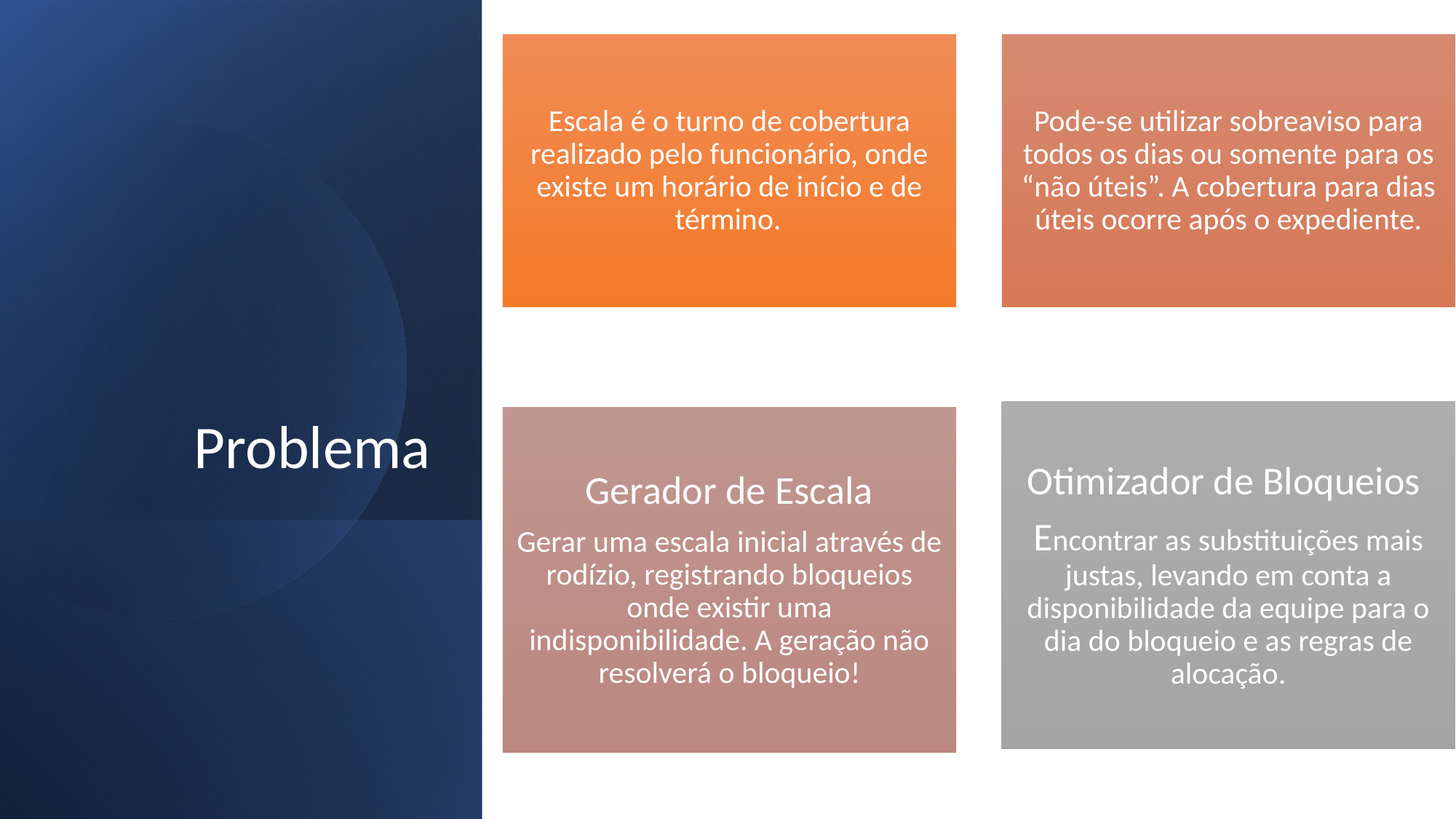

Escala é o turno de cobertura realizado pelo funcionário, onde existe um horário de início e de término.
Pode-se utilizar sobreaviso para todos os dias ou somente para os “não úteis”. A cobertura para dias úteis ocorre após o expediente.
Gerador de Escala
Gerar uma escala inicial através de rodízio, registrando bloqueios onde existir uma indisponibilidade. A geração não resolverá o bloqueio!
Otimizador de Bloqueios
Encontrar as substituições mais justas, levando em conta a disponibilidade da equipe para o dia do bloqueio e as regras de alocação.

# Problema